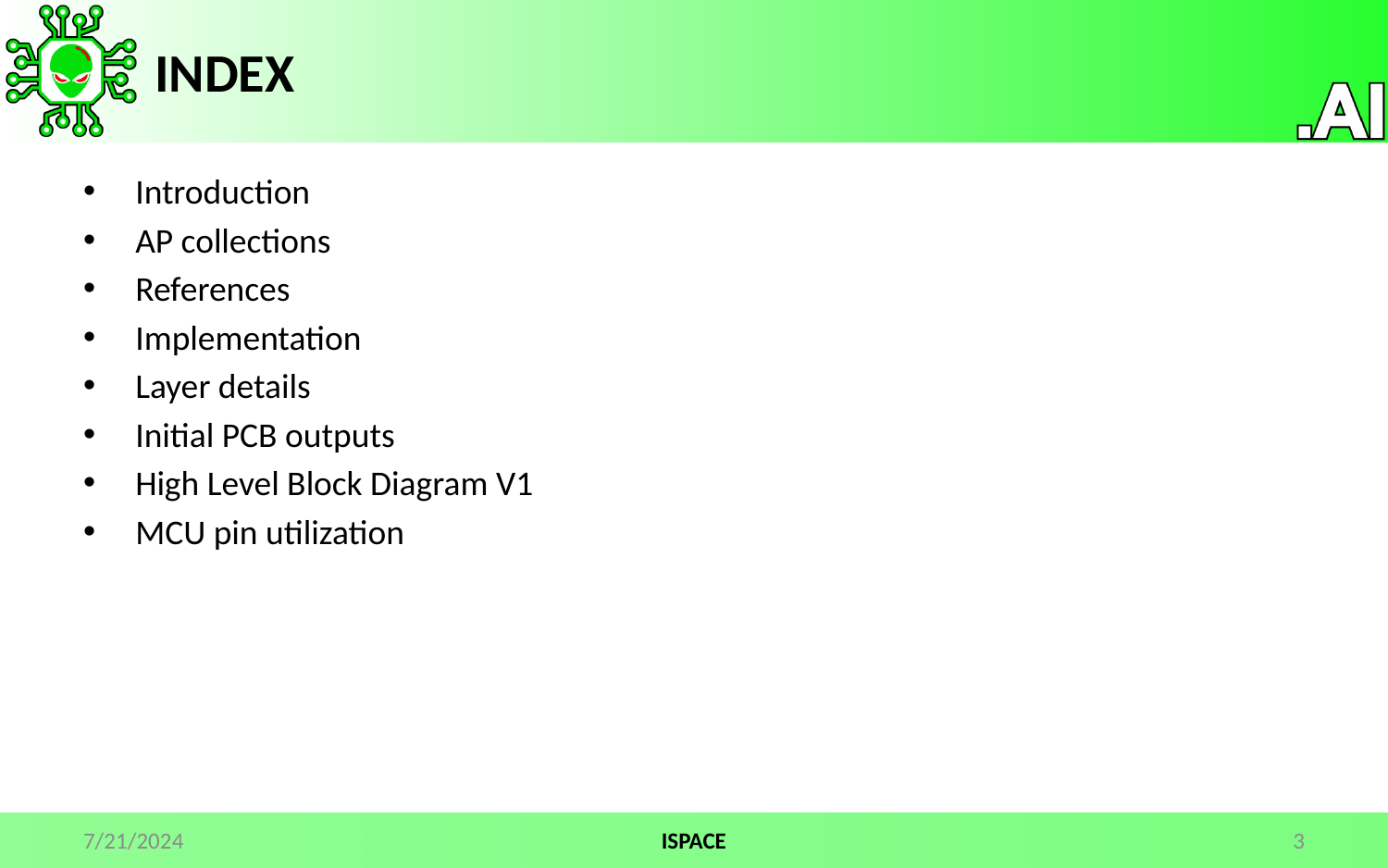

# INDEX
Introduction
AP collections
References
Implementation
Layer details
Initial PCB outputs
High Level Block Diagram V1
MCU pin utilization
7/21/2024
ISPACE
3